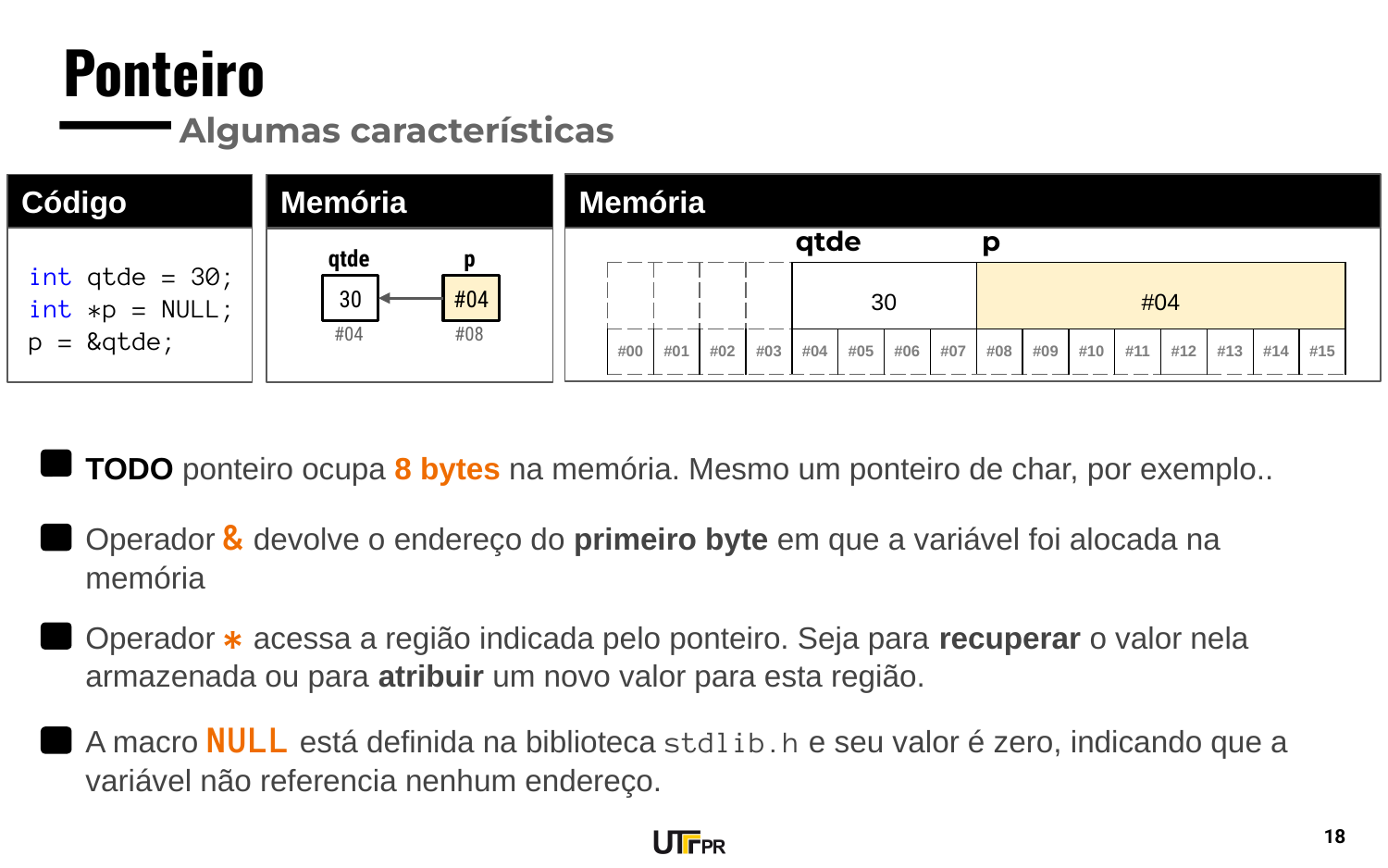

# Ponteiro
Algumas características
Memória
Código
Memória
qtde
p

qtde
p
int qtde = 30;
int *p = NULL;
p = &qtde;

|  |  |  |  | 30 |  |  |  | #04 |  |  |  |  |  |  |  |
| --- | --- | --- | --- | --- | --- | --- | --- | --- | --- | --- | --- | --- | --- | --- | --- |
| #00 | #01 | #02 | #03 | #04 | #05 | #06 | #07 | #08 | #09 | #10 | #11 | #12 | #13 | #14 | #15 |
30
#04
#04
#08
TODO ponteiro ocupa 8 bytes na memória. Mesmo um ponteiro de char, por exemplo..

Operador & devolve o endereço do primeiro byte em que a variável foi alocada na memória

Operador * acessa a região indicada pelo ponteiro. Seja para recuperar o valor nela armazenada ou para atribuir um novo valor para esta região.

A macro NULL está definida na biblioteca stdlib.h e seu valor é zero, indicando que a variável não referencia nenhum endereço.

18